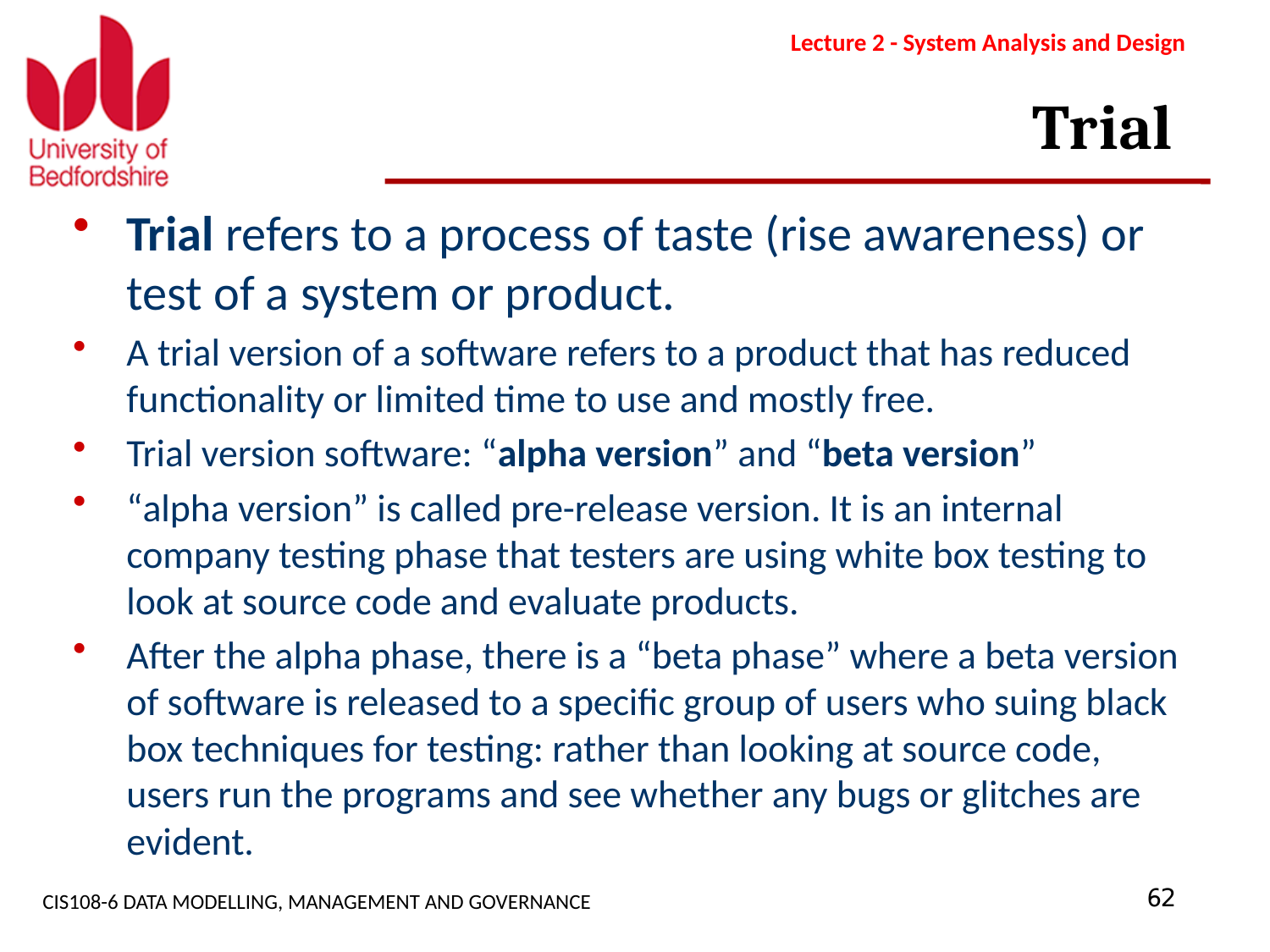

Lecture 2 - System Analysis and Design
# Trial
Trial refers to a process of taste (rise awareness) or test of a system or product.
A trial version of a software refers to a product that has reduced functionality or limited time to use and mostly free.
Trial version software: “alpha version” and “beta version”
“alpha version” is called pre-release version. It is an internal company testing phase that testers are using white box testing to look at source code and evaluate products.
After the alpha phase, there is a “beta phase” where a beta version of software is released to a specific group of users who suing black box techniques for testing: rather than looking at source code, users run the programs and see whether any bugs or glitches are evident.

CIS108-6 DATA MODELLING, MANAGEMENT AND GOVERNANCE